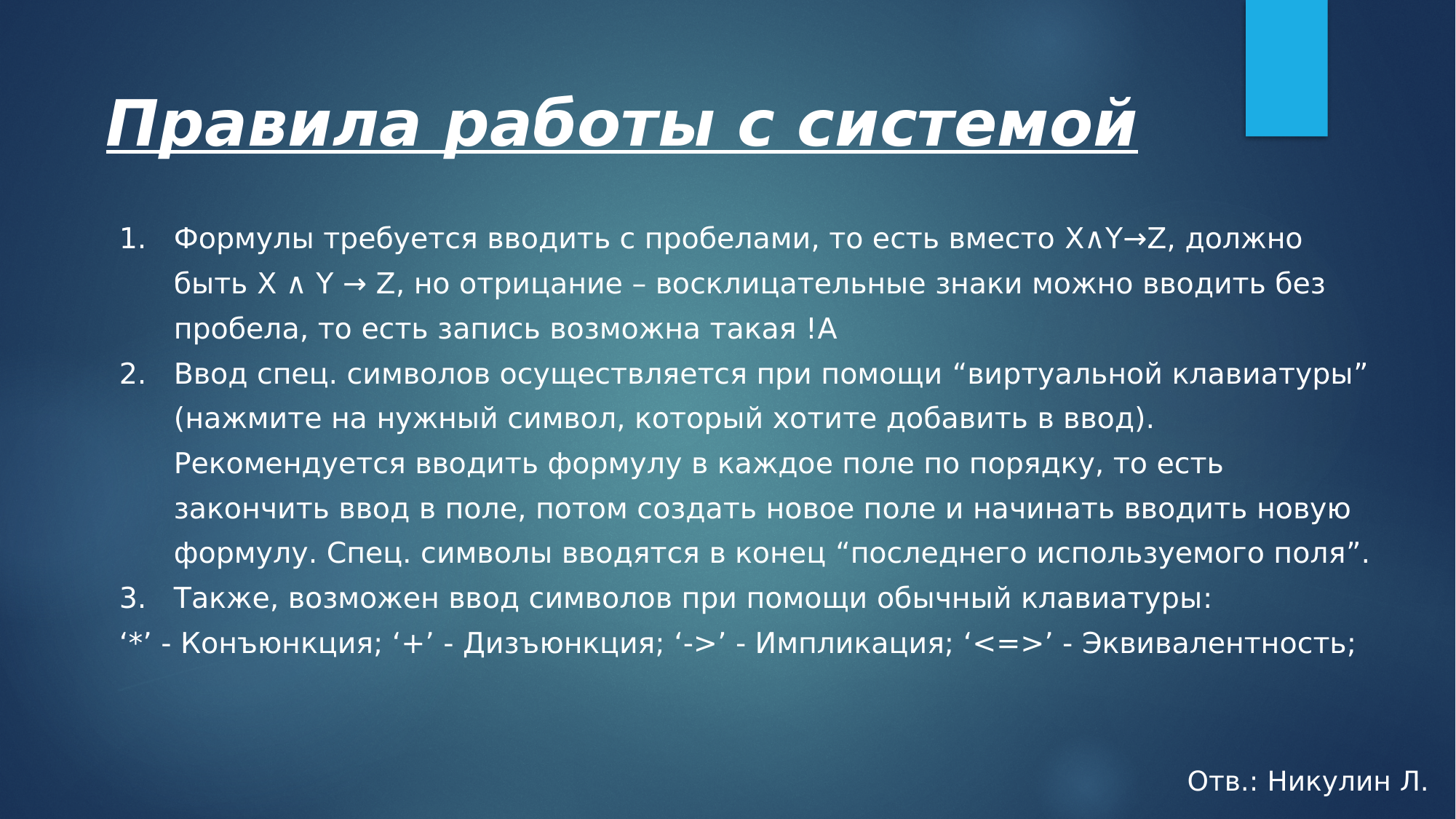

# Правила работы с системой
Формулы требуется вводить с пробелами, то есть вместо X∧Y→Z, должно быть X ∧ Y → Z, но отрицание – восклицательные знаки можно вводить без пробела, то есть запись возможна такая !A
Ввод спец. символов осуществляется при помощи “виртуальной клавиатуры” (нажмите на нужный символ, который хотите добавить в ввод). Рекомендуется вводить формулу в каждое поле по порядку, то есть закончить ввод в поле, потом создать новое поле и начинать вводить новую формулу. Спец. символы вводятся в конец “последнего используемого поля”.
Также, возможен ввод символов при помощи обычный клавиатуры:
‘*’ - Конъюнкция; ‘+’ - Дизъюнкция; ‘->’ - Импликация; ‘<=>’ - Эквивалентность;

Отв.: Никулин Л.